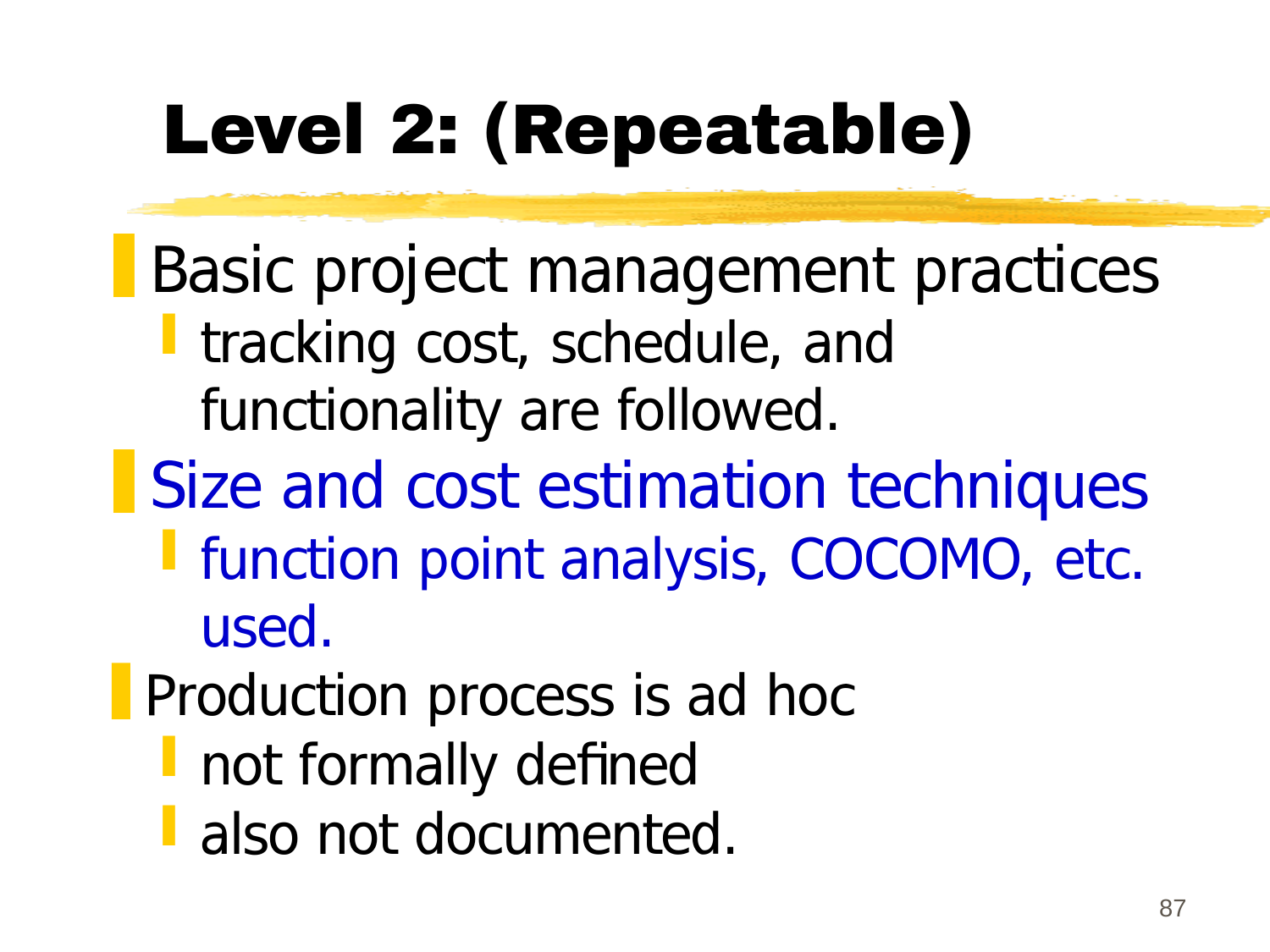

# Level 2: (Repeatable)
Basic project management practices
tracking cost, schedule, and functionality are followed.
Size and cost estimation techniques
function point analysis, COCOMO, etc. used.
Production process is ad hoc
not formally defined
also not documented.
87